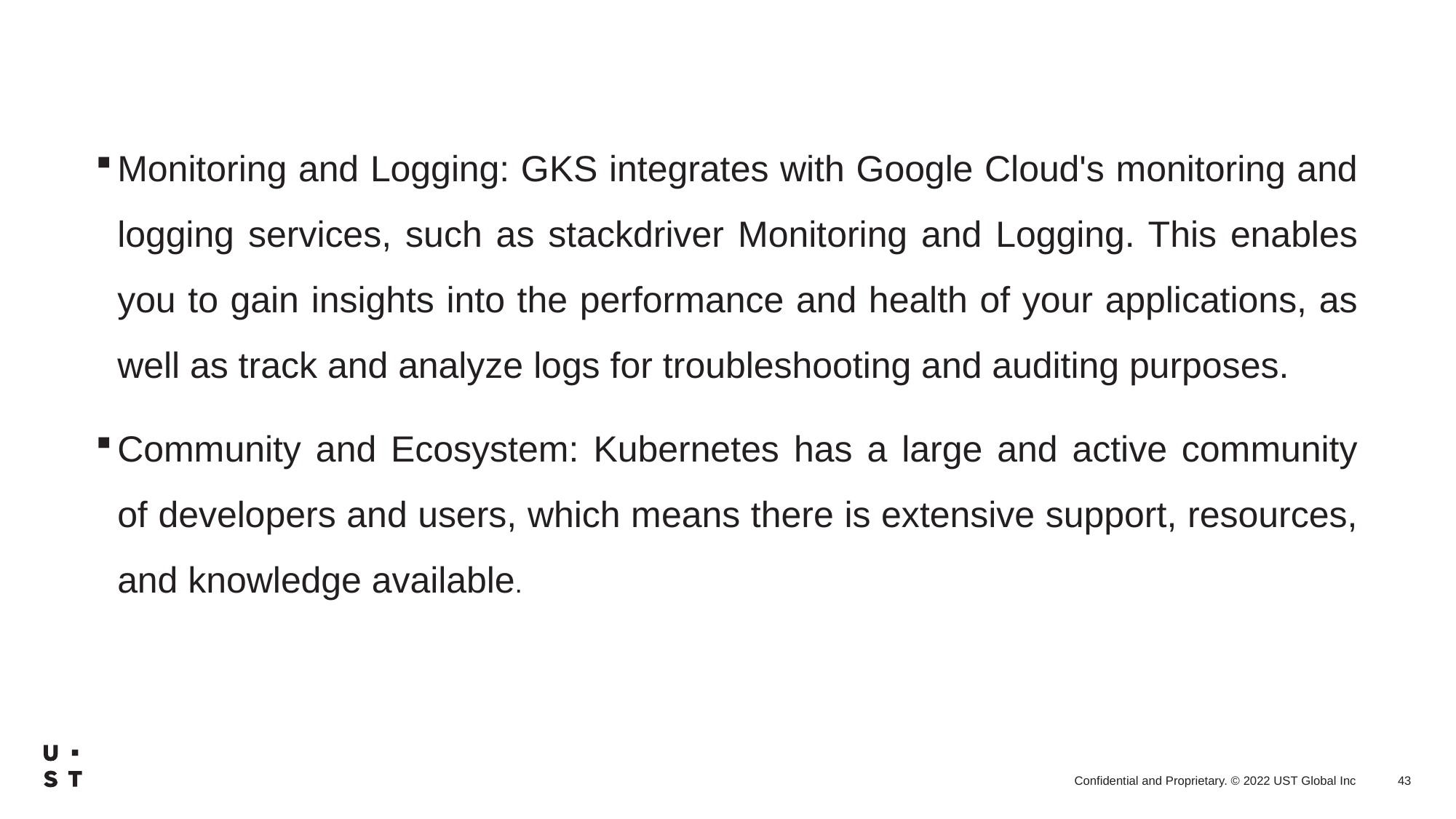

Monitoring and Logging: GKS integrates with Google Cloud's monitoring and logging services, such as stackdriver Monitoring and Logging. This enables you to gain insights into the performance and health of your applications, as well as track and analyze logs for troubleshooting and auditing purposes.
Community and Ecosystem: Kubernetes has a large and active community of developers and users, which means there is extensive support, resources, and knowledge available.